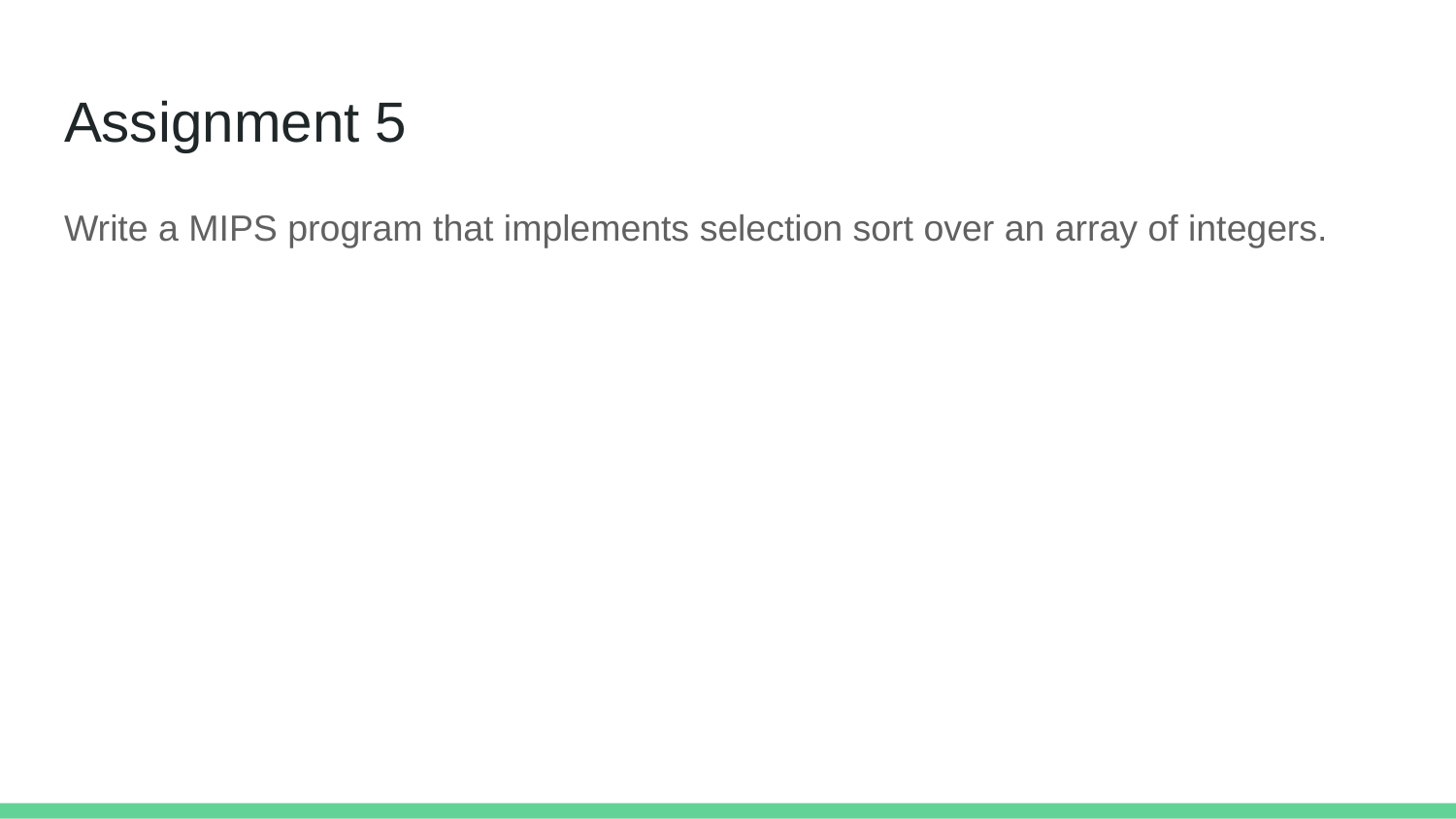

# Assignment 5
Write a MIPS program that implements selection sort over an array of integers.